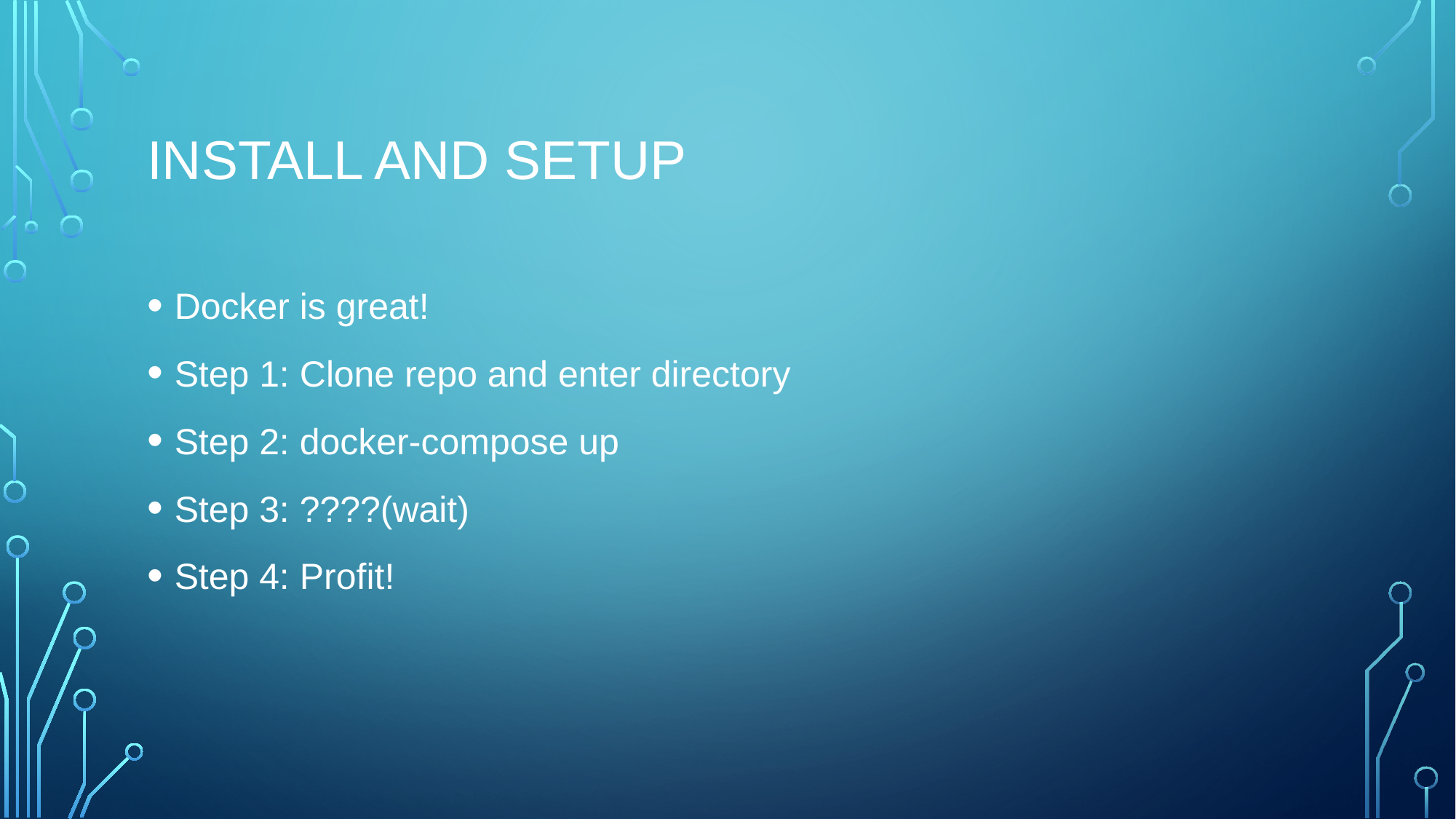

# Install and setup
Docker is great!
Step 1: Clone repo and enter directory
Step 2: docker-compose up
Step 3: ????(wait)
Step 4: Profit!